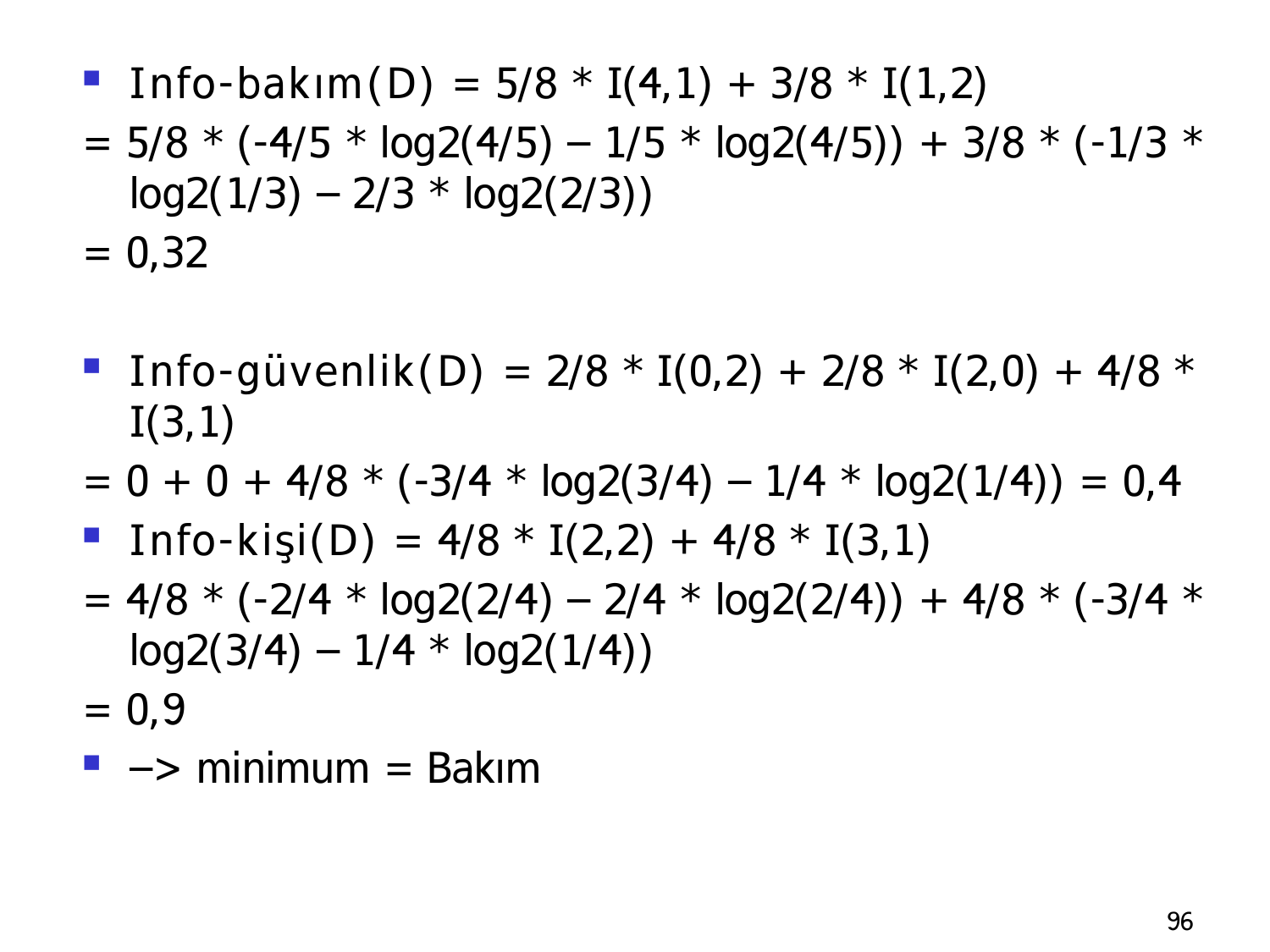

Info-bakım(D) = 5/8 * I(4,1) + 3/8 * I(1,2)
= 5/8 * (-4/5 * log2(4/5) – 1/5 * log2(4/5)) + 3/8 * (-1/3 * log2(1/3) – 2/3 * log2(2/3))
= 0,32

Info-güvenlik(D) = 2/8 * I(0,2) + 2/8 * I(2,0) + 4/8 * I(3,1)
= 0 + 0 + 4/8 * (-3/4 * log2(3/4) – 1/4 * log2(1/4)) = 0,4
Info-kişi(D) = 4/8 * I(2,2) + 4/8 * I(3,1)
= 4/8 * (-2/4 * log2(2/4) – 2/4 * log2(2/4)) + 4/8 * (-3/4 * log2(3/4) – 1/4 * log2(1/4))
= 0,9
–> minimum = Bakım

96